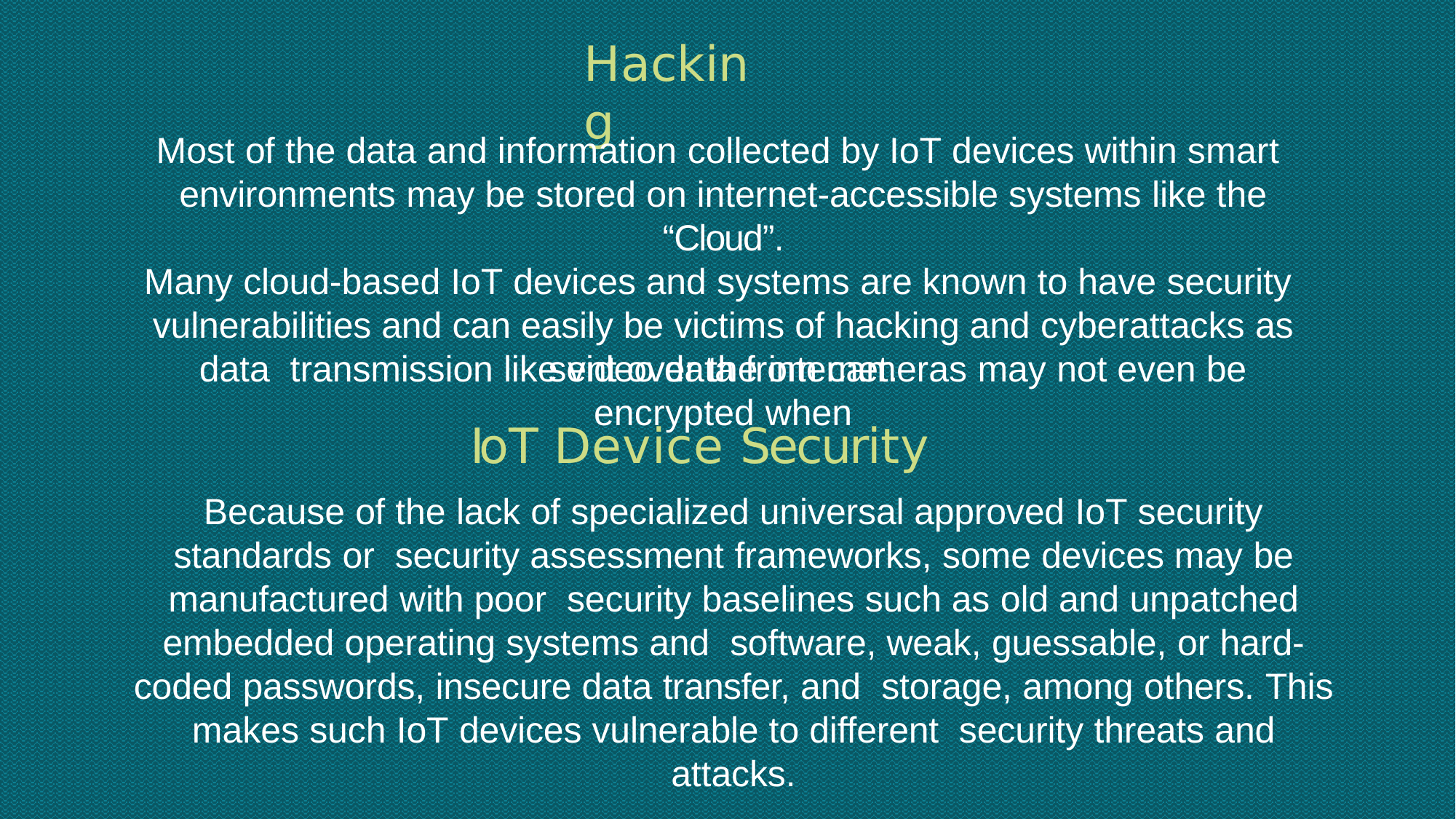

# Hacking
Most of the data and information collected by IoT devices within smart  environments may be stored on internet-accessible systems like the ‘‘Cloud’’.
Many cloud-based IoT devices and systems are known to have security  vulnerabilities and can easily be victims of hacking and cyberattacks as data  transmission like video data from cameras may not even be encrypted when
sent over the internet.
IoT Device Security
Because of the lack of specialized universal approved IoT security standards or  security assessment frameworks, some devices may be manufactured with poor  security baselines such as old and unpatched embedded operating systems and  software, weak, guessable, or hard-coded passwords, insecure data transfer, and  storage, among others. This makes such IoT devices vulnerable to different  security threats and attacks.

.